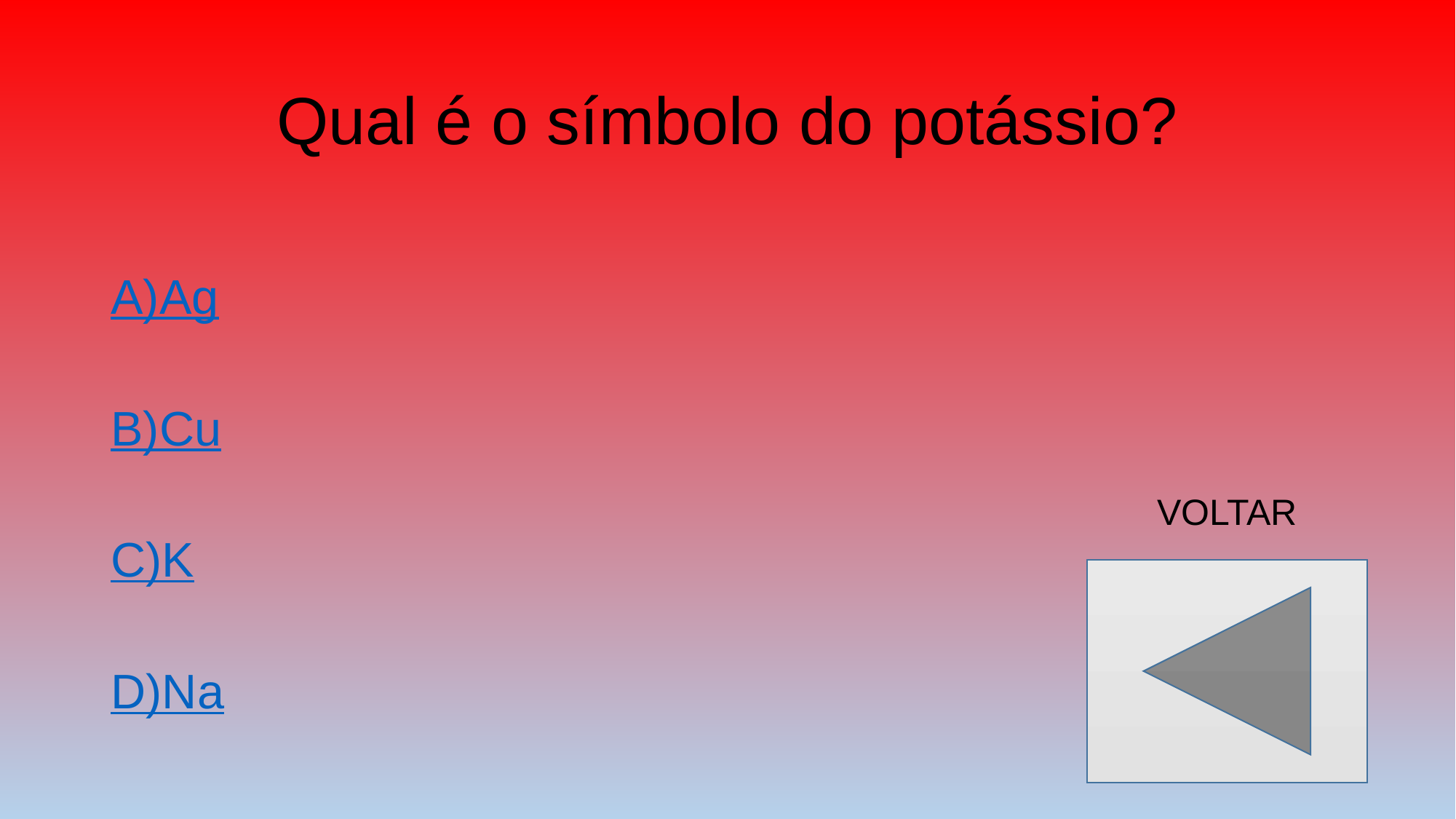

# Qual é o símbolo do potássio?
A)Ag
B)Cu
C)K
D)Na
VOLTAR